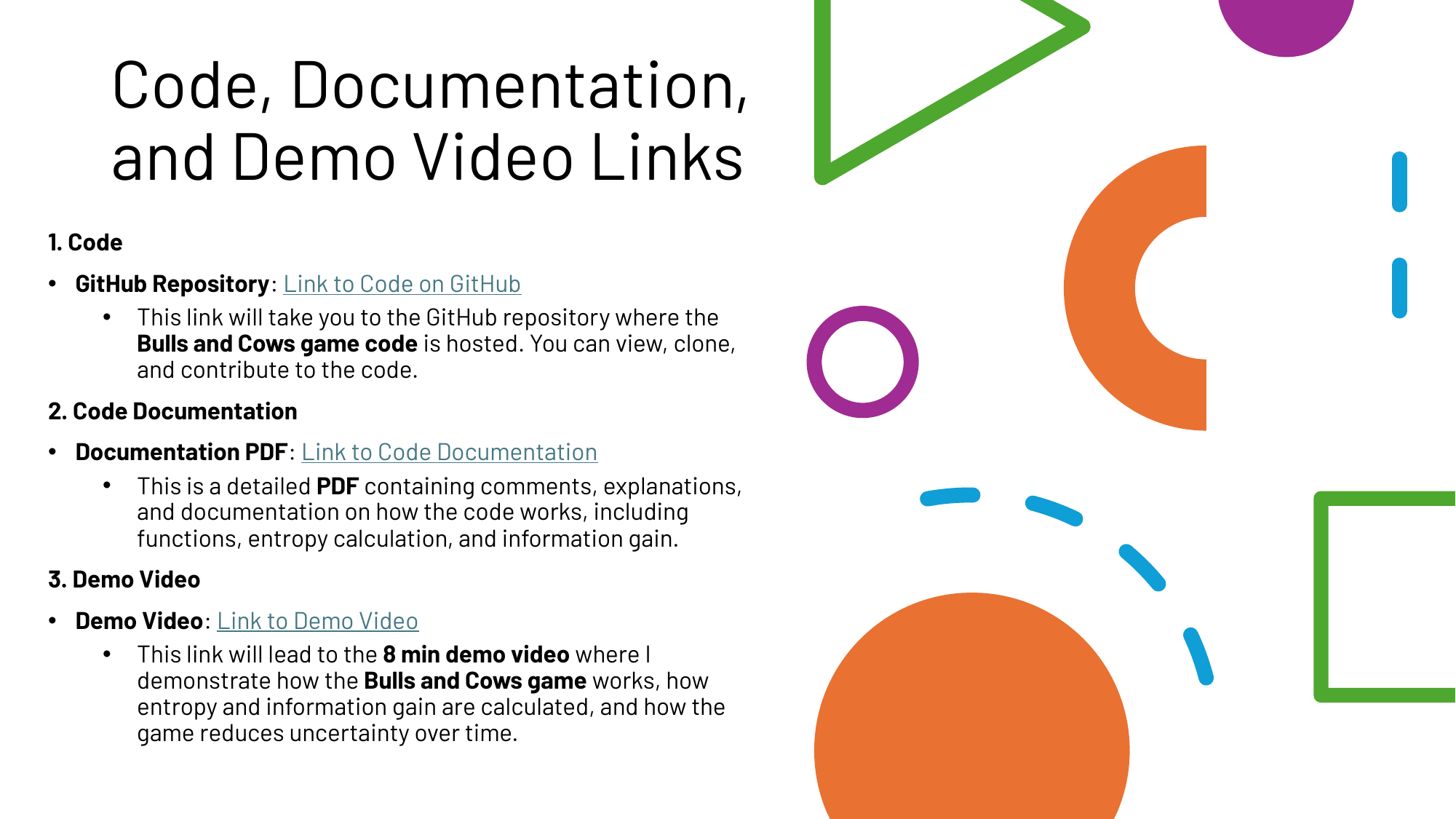

# Code, Documentation, and Demo Video Links

1. Code
GitHub Repository: Link to Code on GitHub
This link will take you to the GitHub repository where the Bulls and Cows game code is hosted. You can view, clone, and contribute to the code.
2. Code Documentation
Documentation PDF: Link to Code Documentation
This is a detailed PDF containing comments, explanations, and documentation on how the code works, including functions, entropy calculation, and information gain.
3. Demo Video
Demo Video: Link to Demo Video
This link will lead to the 8 min demo video where I demonstrate how the Bulls and Cows game works, how entropy and information gain are calculated, and how the game reduces uncertainty over time.